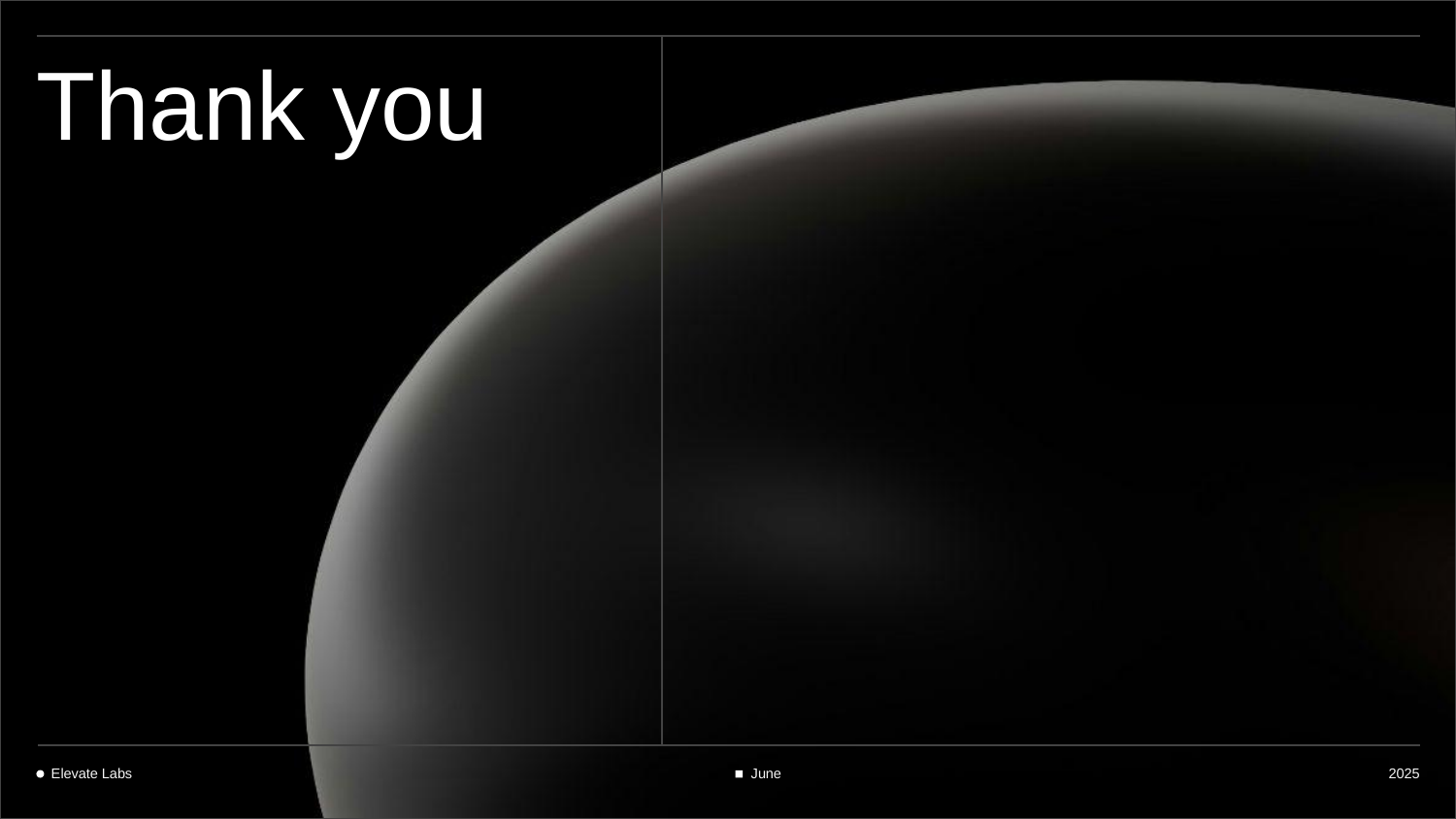

# Thank you

Elevate Labs
June
2025